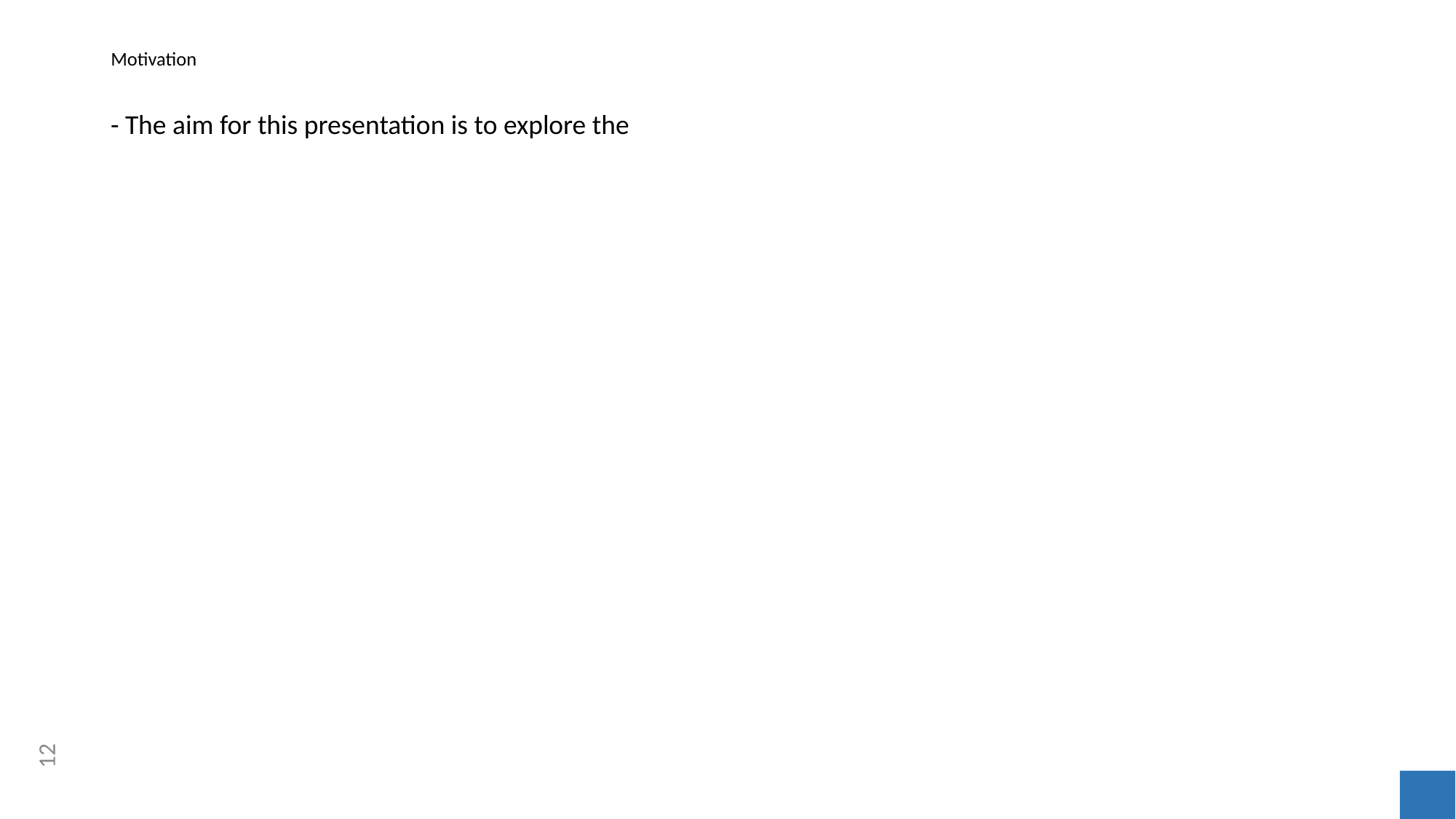

# Motivation
- The aim for this presentation is to explore the
12